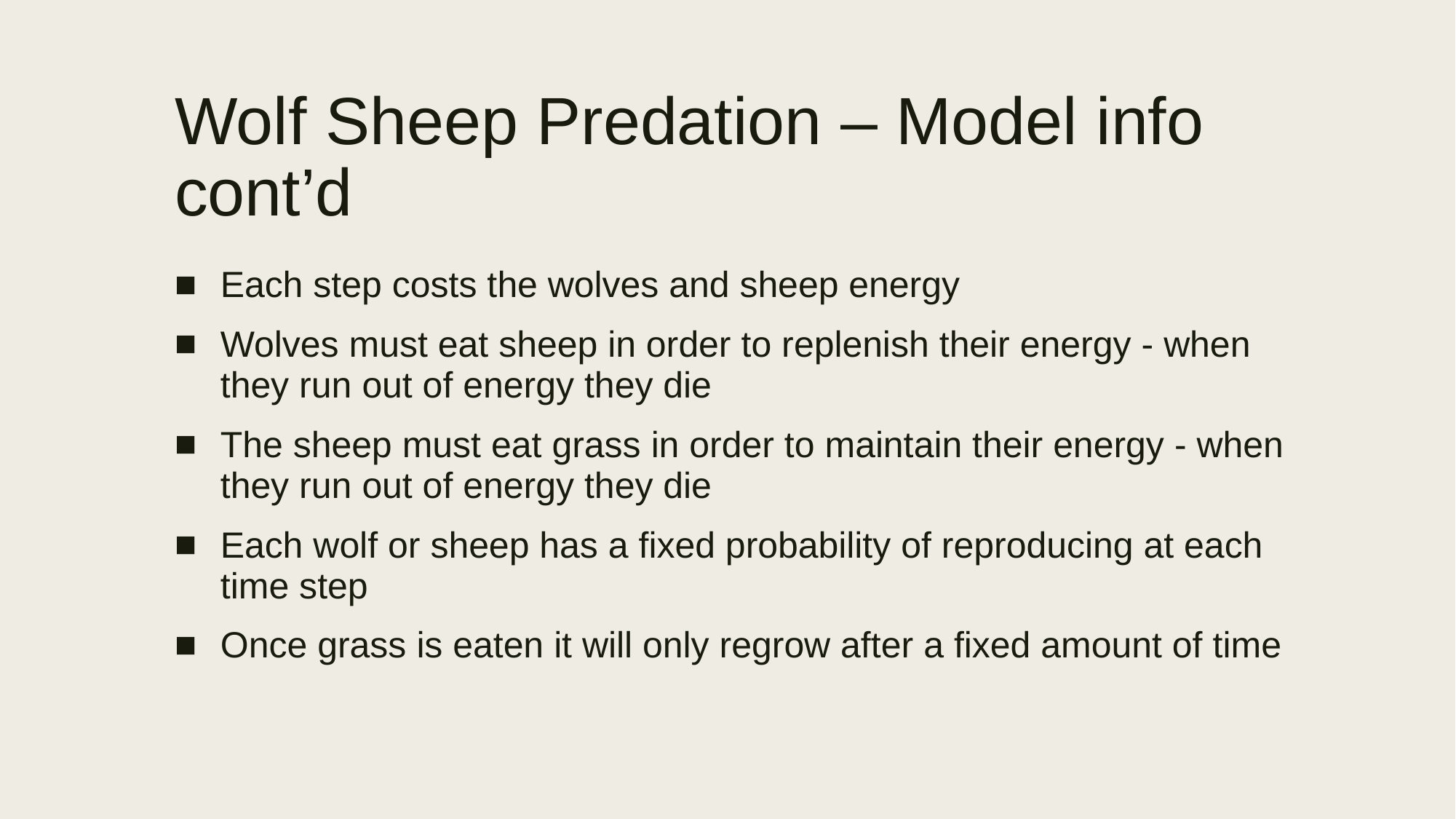

# Wolf Sheep Predation – Model info cont’d
Each step costs the wolves and sheep energy
Wolves must eat sheep in order to replenish their energy - when they run out of energy they die
The sheep must eat grass in order to maintain their energy - when they run out of energy they die
Each wolf or sheep has a fixed probability of reproducing at each time step
Once grass is eaten it will only regrow after a fixed amount of time